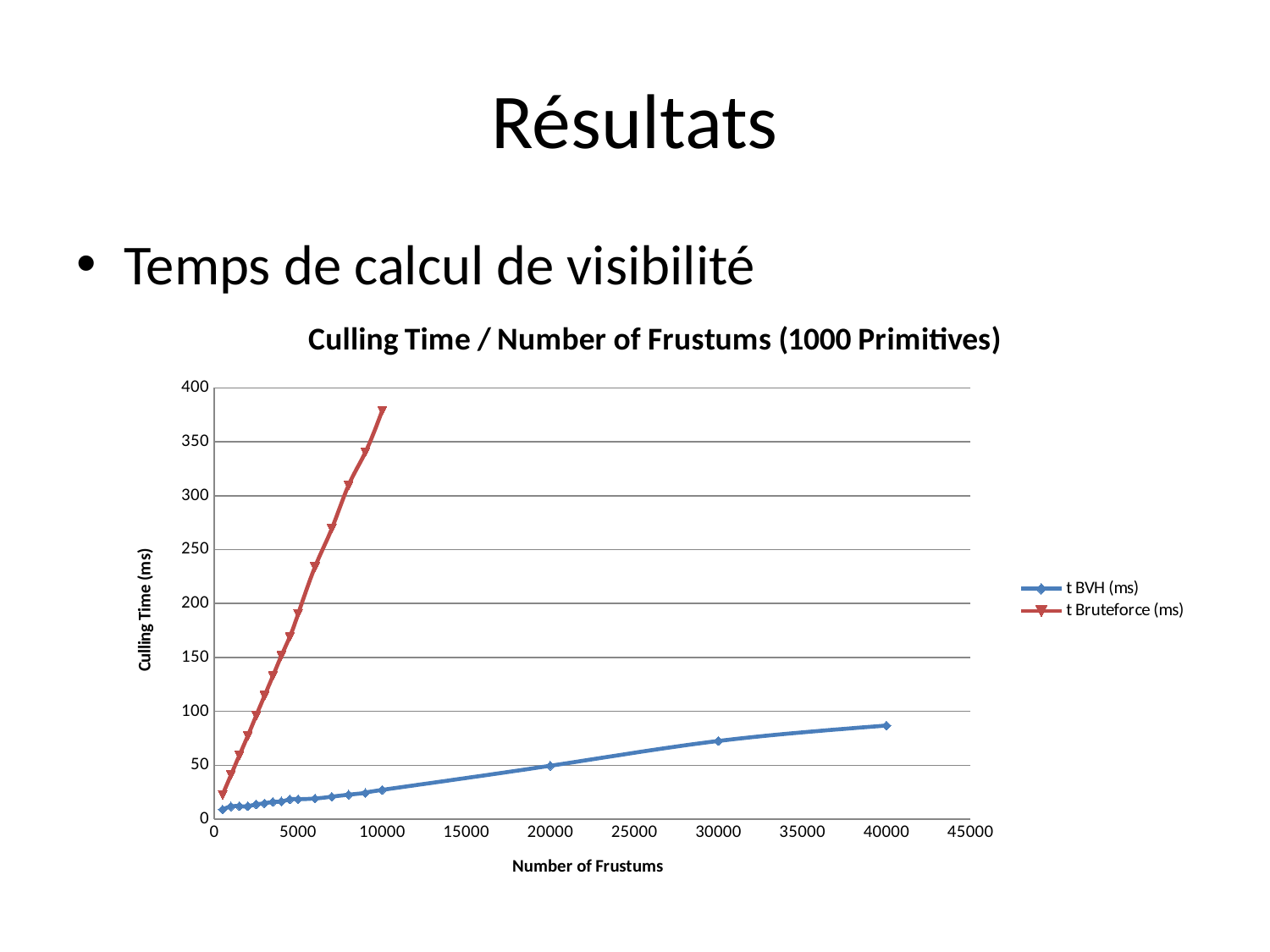

# Résultats
Temps de calcul de visibilité

### Chart: Culling Time / Number of Frustums (1000 Primitives)

| Category | t BVH (ms) | t Bruteforce (ms) |
|---|---|---|